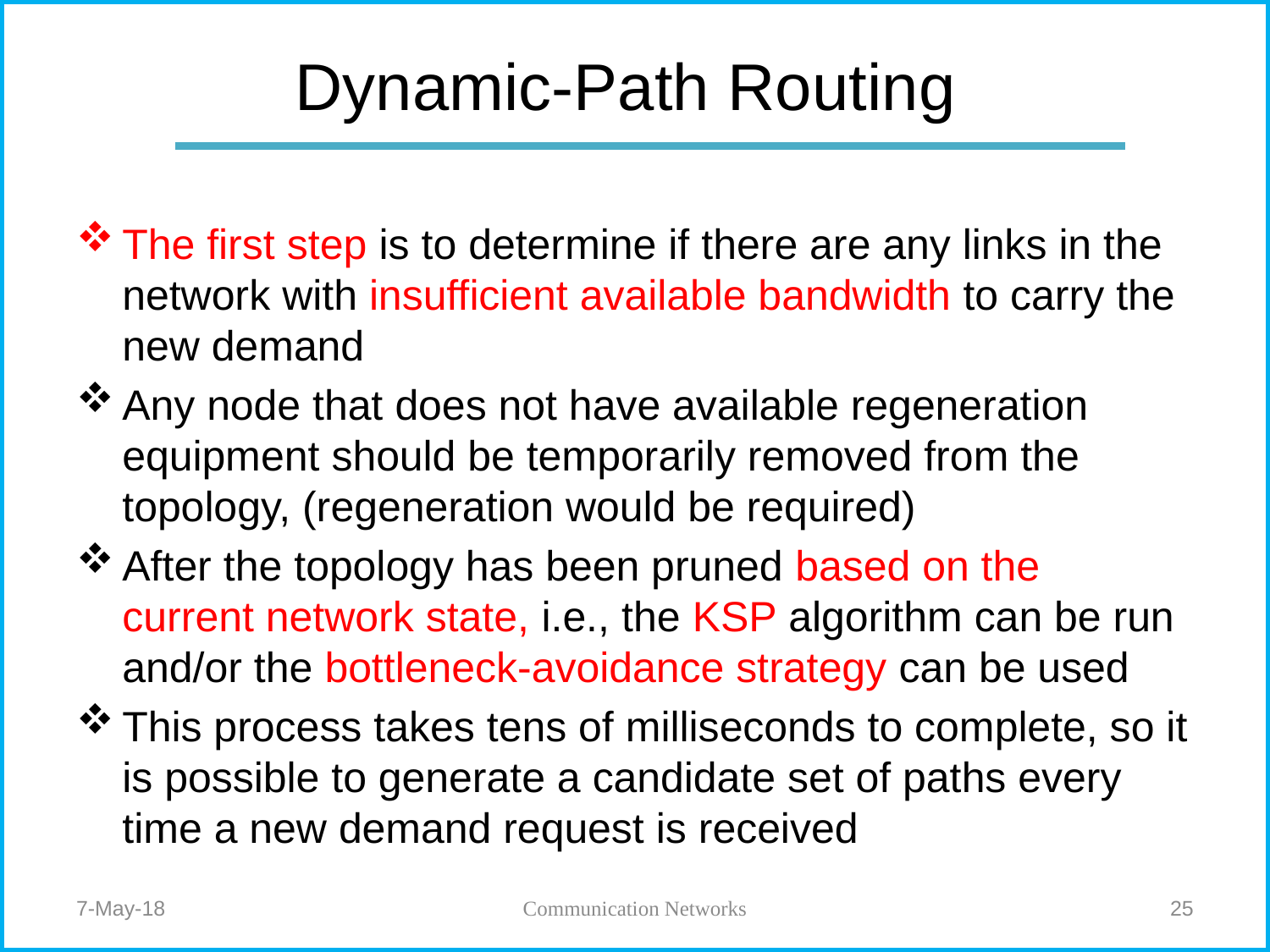

# Dynamic-Path Routing
The first step is to determine if there are any links in the network with insufficient available bandwidth to carry the new demand
Any node that does not have available regeneration equipment should be temporarily removed from the topology, (regeneration would be required)
After the topology has been pruned based on the   current network state, i.e., the KSP algorithm can be run and/or the bottleneck-avoidance strategy can be used
This process takes tens of milliseconds to complete, so it is possible to generate a candidate set of paths every time a new demand request is received
7-May-18
Communication Networks
25